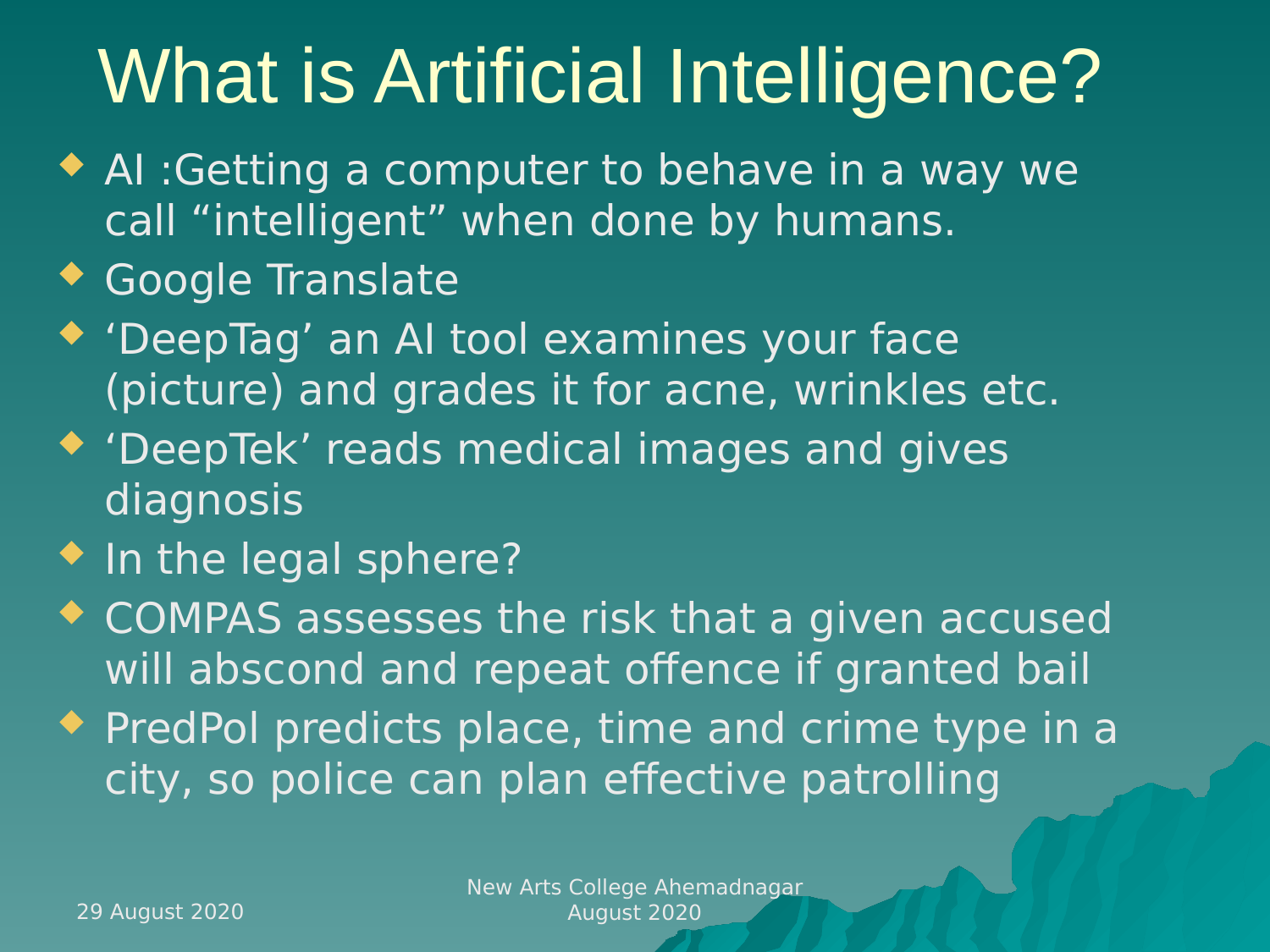

# What is Artificial Intelligence?
AI :Getting a computer to behave in a way we call “intelligent” when done by humans.
Google Translate
‘DeepTag’ an AI tool examines your face (picture) and grades it for acne, wrinkles etc.
‘DeepTek’ reads medical images and gives diagnosis
In the legal sphere?
COMPAS assesses the risk that a given accused will abscond and repeat offence if granted bail
PredPol predicts place, time and crime type in a city, so police can plan effective patrolling
5
29 August 2020
New Arts College Ahemadnagar August 2020